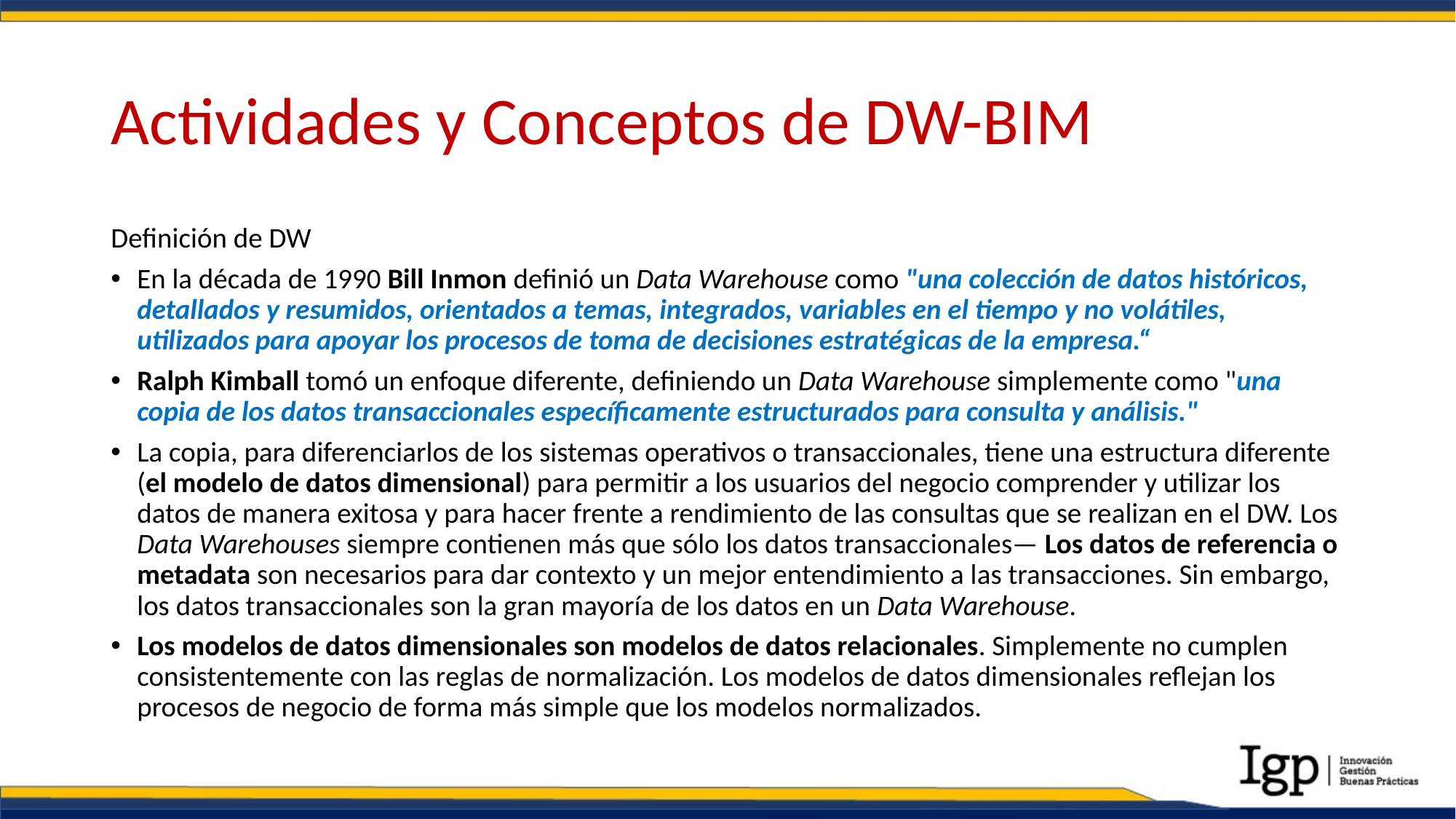

# Actividades y Conceptos de DW-BIM
Definición de DW
En la década de 1990 Bill Inmon definió un Data Warehouse como "una colección de datos históricos, detallados y resumidos, orientados a temas, integrados, variables en el tiempo y no volátiles, utilizados para apoyar los procesos de toma de decisiones estratégicas de la empresa.“
Ralph Kimball tomó un enfoque diferente, definiendo un Data Warehouse simplemente como "una copia de los datos transaccionales específicamente estructurados para consulta y análisis."
La copia, para diferenciarlos de los sistemas operativos o transaccionales, tiene una estructura diferente (el modelo de datos dimensional) para permitir a los usuarios del negocio comprender y utilizar los datos de manera exitosa y para hacer frente a rendimiento de las consultas que se realizan en el DW. Los Data Warehouses siempre contienen más que sólo los datos transaccionales— Los datos de referencia o metadata son necesarios para dar contexto y un mejor entendimiento a las transacciones. Sin embargo, los datos transaccionales son la gran mayoría de los datos en un Data Warehouse.
Los modelos de datos dimensionales son modelos de datos relacionales. Simplemente no cumplen consistentemente con las reglas de normalización. Los modelos de datos dimensionales reflejan los procesos de negocio de forma más simple que los modelos normalizados.